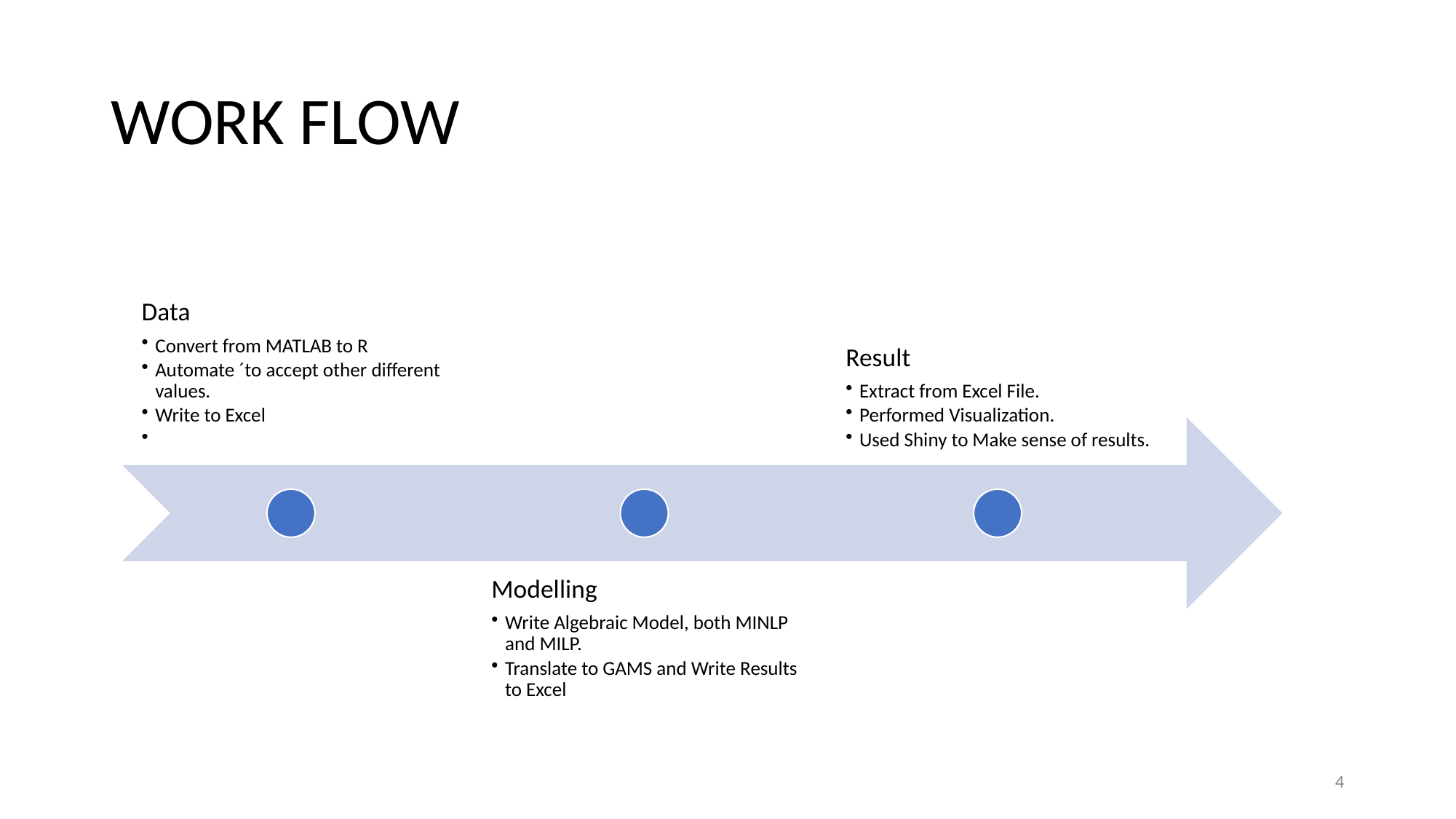

# WORK FLOW
Data
Convert from MATLAB to R
Automate ´to accept other different values.
Write to Excel

Modelling
Write Algebraic Model, both MINLP and MILP.
Translate to GAMS and Write Results to Excel
Result
Extract from Excel File.
Performed Visualization.
Used Shiny to Make sense of results.
4